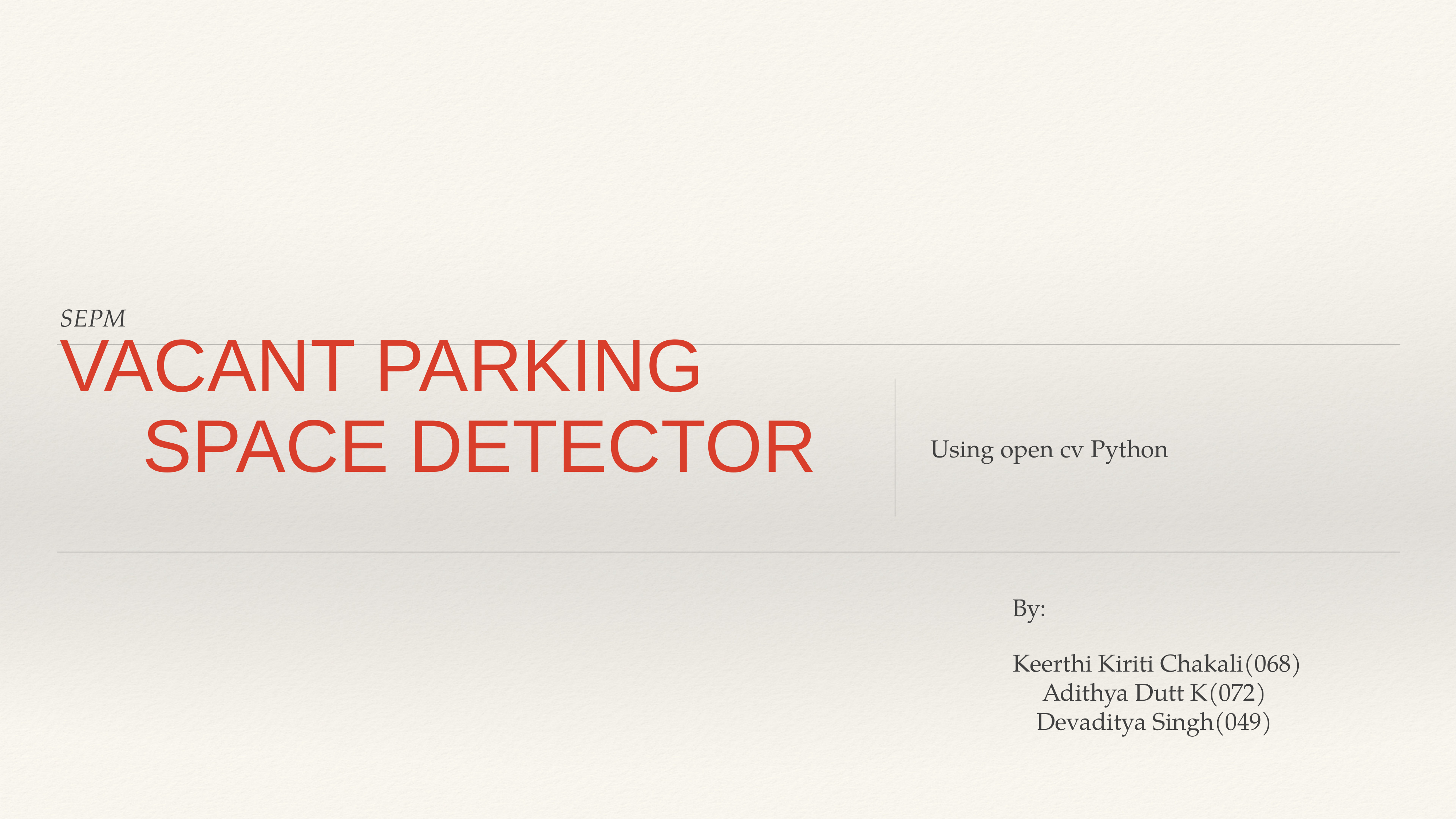

SEPM
# VACANT PARKING            SPACE DETECTOR
Using open cv Python
By:
 Keerthi Kiriti Chakali(068)
Adithya Dutt K(072)
Devaditya Singh(049)